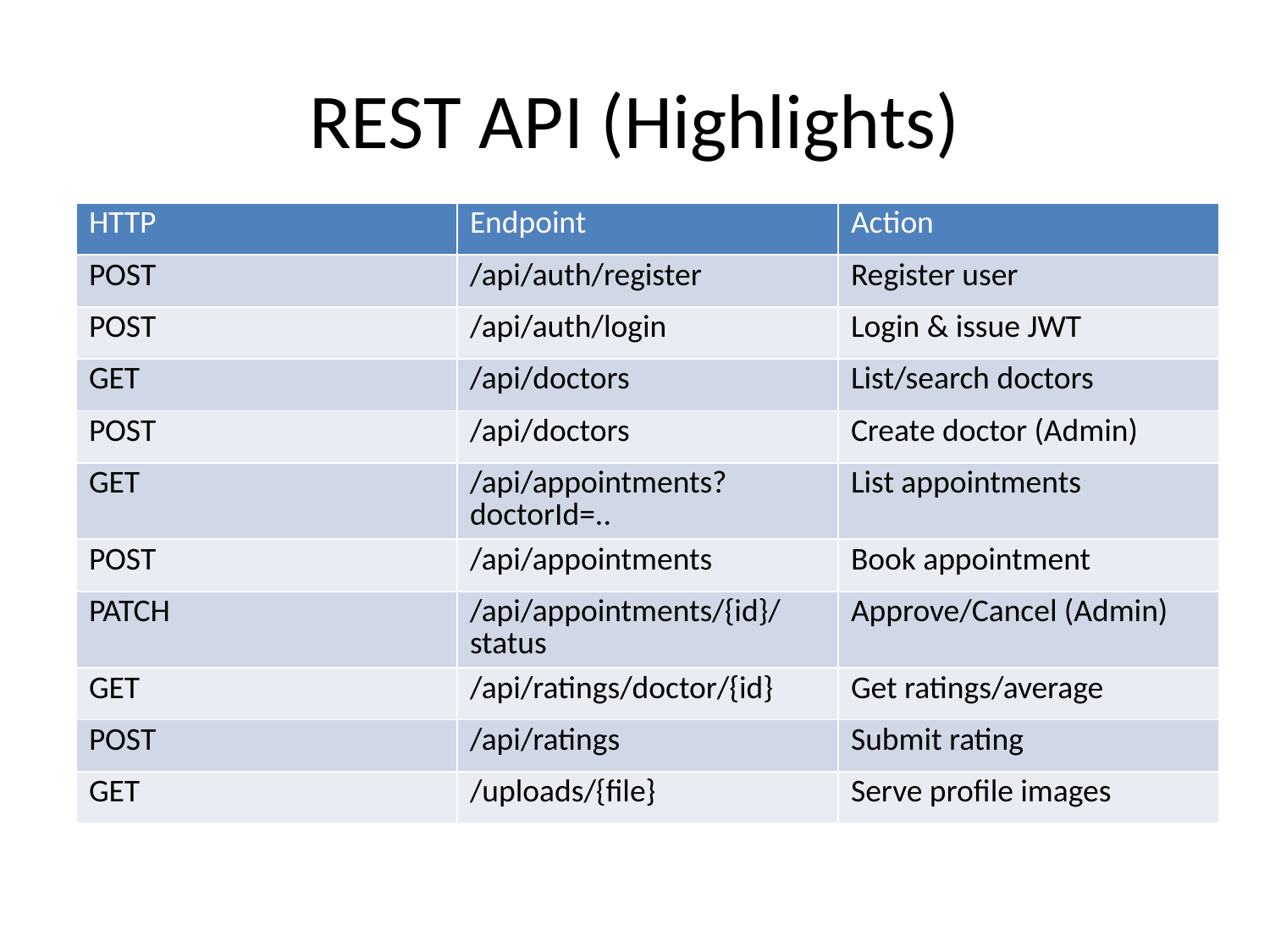

# REST API (Highlights)
| HTTP | Endpoint | Action |
| --- | --- | --- |
| POST | /api/auth/register | Register user |
| POST | /api/auth/login | Login & issue JWT |
| GET | /api/doctors | List/search doctors |
| POST | /api/doctors | Create doctor (Admin) |
| GET | /api/appointments?doctorId=.. | List appointments |
| POST | /api/appointments | Book appointment |
| PATCH | /api/appointments/{id}/status | Approve/Cancel (Admin) |
| GET | /api/ratings/doctor/{id} | Get ratings/average |
| POST | /api/ratings | Submit rating |
| GET | /uploads/{file} | Serve profile images |